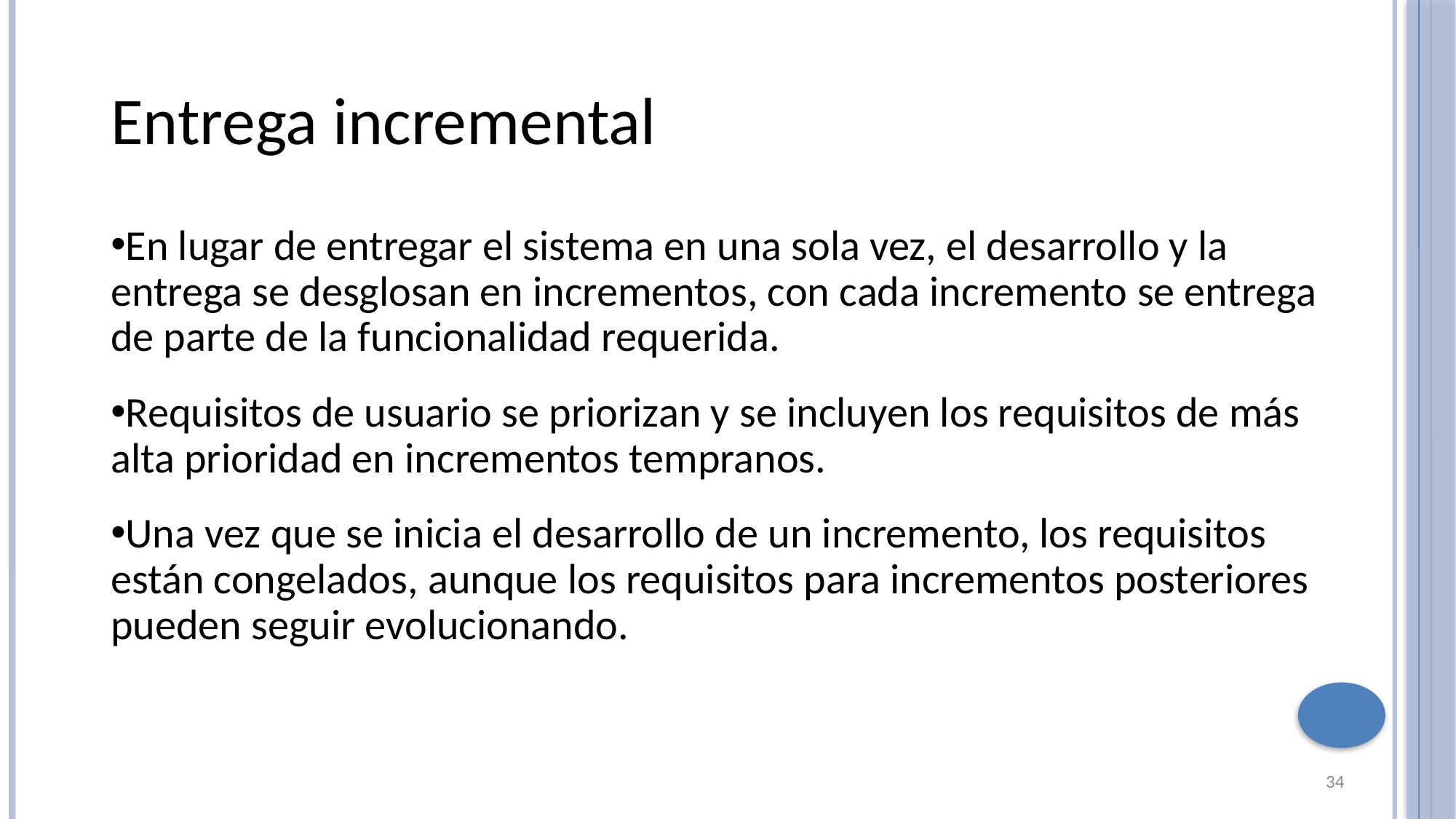

Entrega incremental
En lugar de entregar el sistema en una sola vez, el desarrollo y la entrega se desglosan en incrementos, con cada incremento se entrega de parte de la funcionalidad requerida.

Requisitos de usuario se priorizan y se incluyen los requisitos de más alta prioridad en incrementos tempranos.

Una vez que se inicia el desarrollo de un incremento, los requisitos están congelados, aunque los requisitos para incrementos posteriores pueden seguir evolucionando.
34